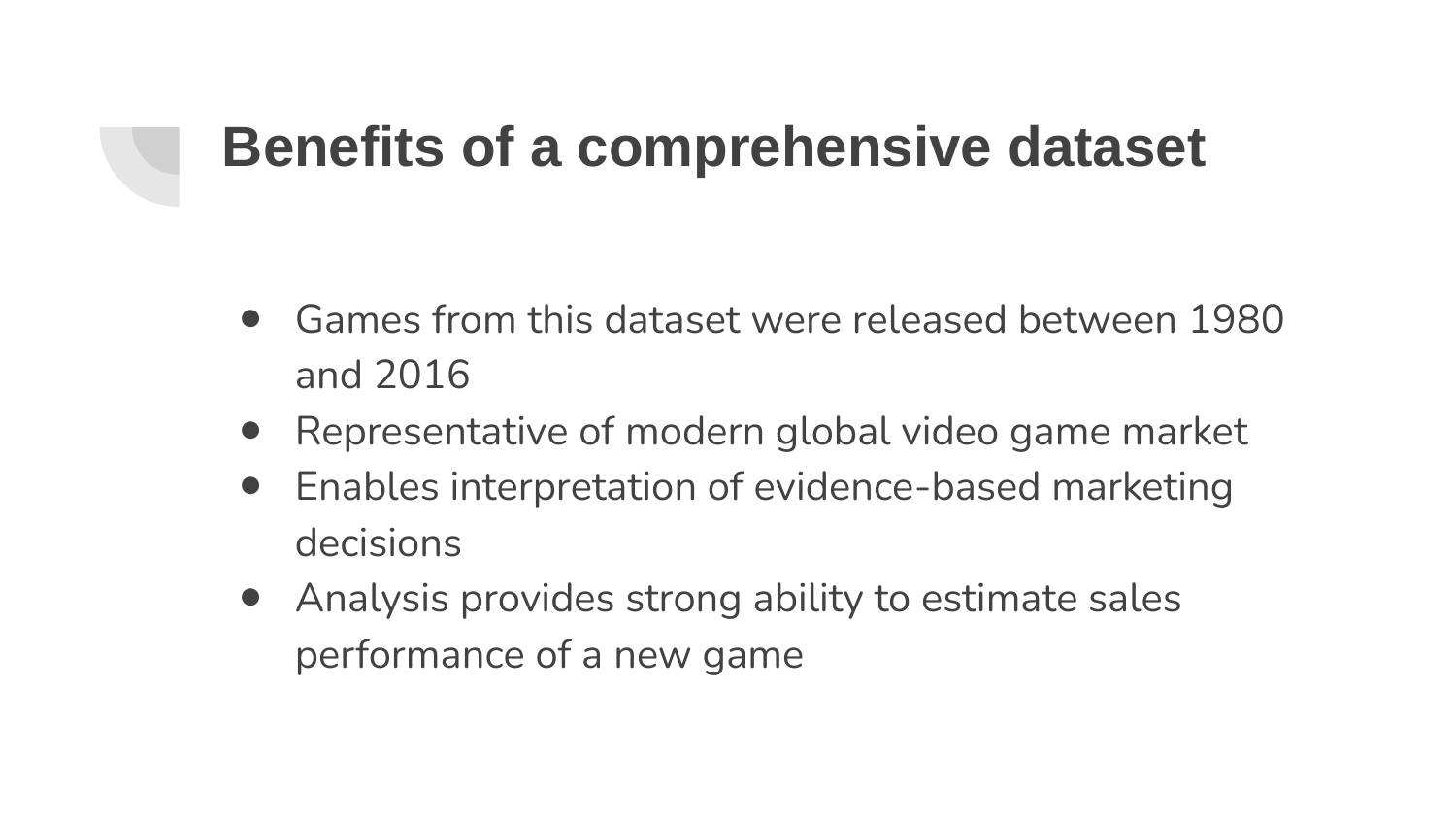

# Benefits of a comprehensive dataset
Games from this dataset were released between 1980 and 2016
Representative of modern global video game market
Enables interpretation of evidence-based marketing decisions
Analysis provides strong ability to estimate sales performance of a new game